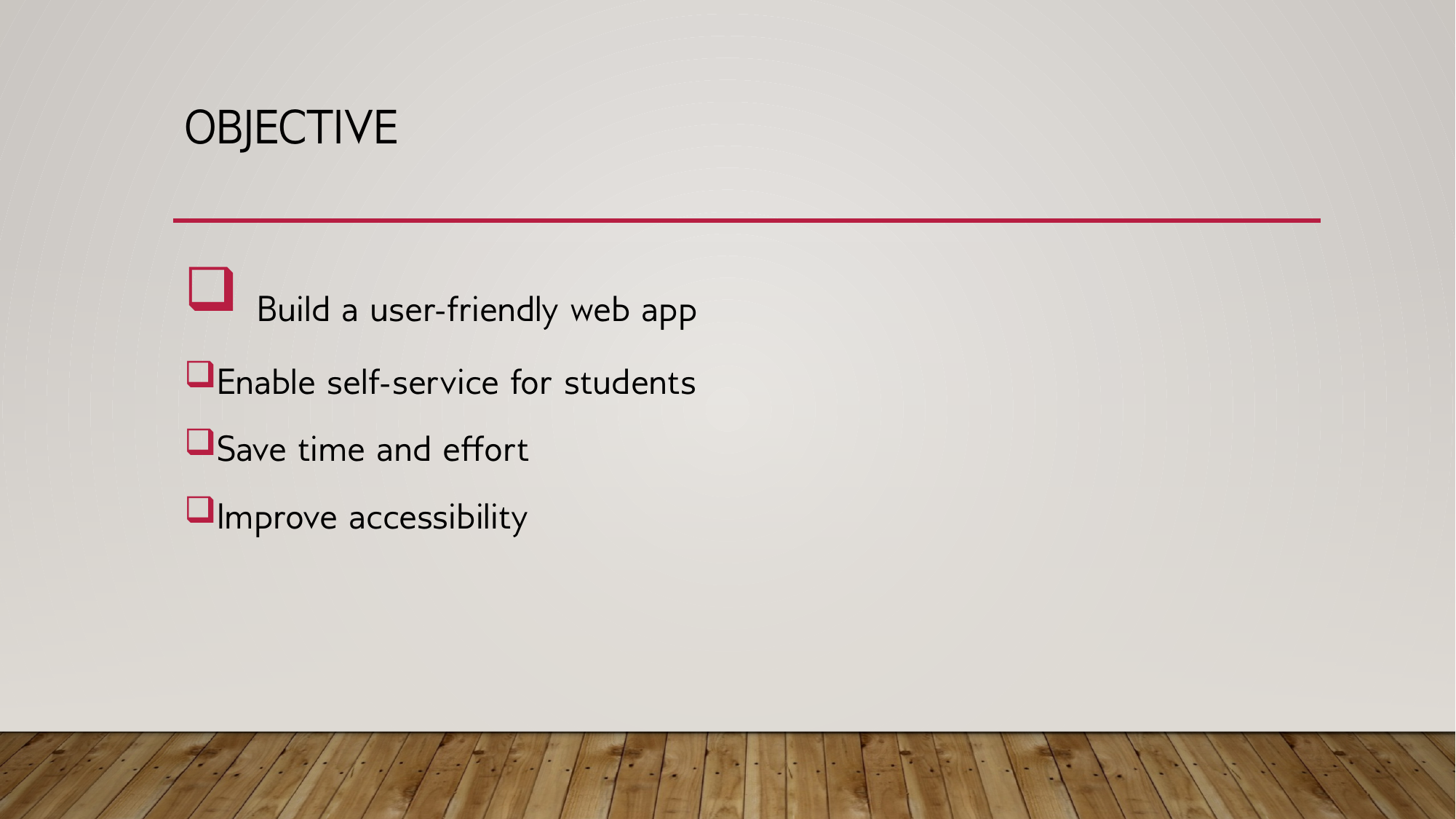

# objective
 Build a user-friendly web app
Enable self-service for students
Save time and effort
Improve accessibility